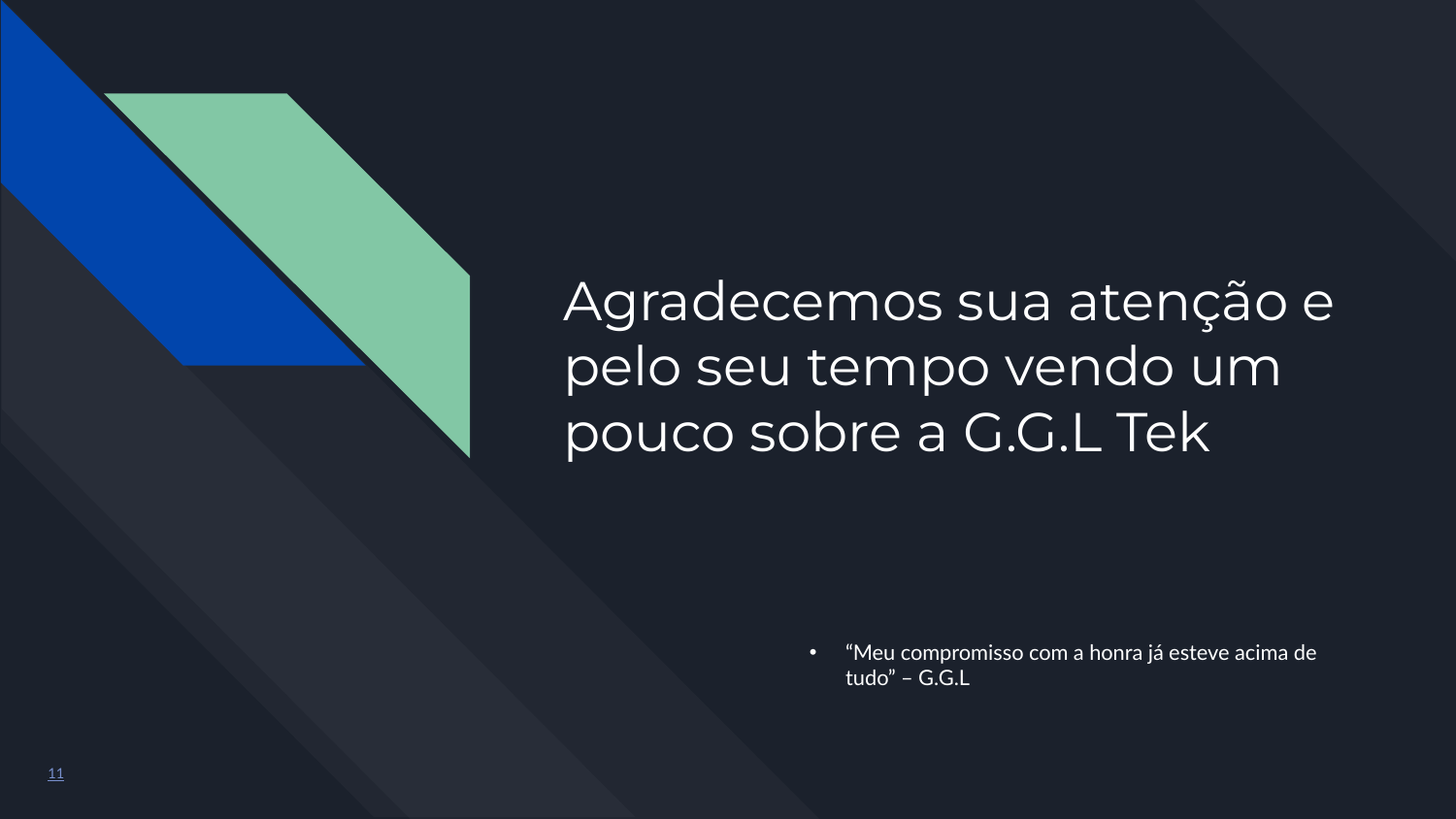

Agradecemos sua atenção e pelo seu tempo vendo um pouco sobre a G.G.L Tek
# “Meu compromisso com a honra já esteve acima de tudo” – G.G.L
11